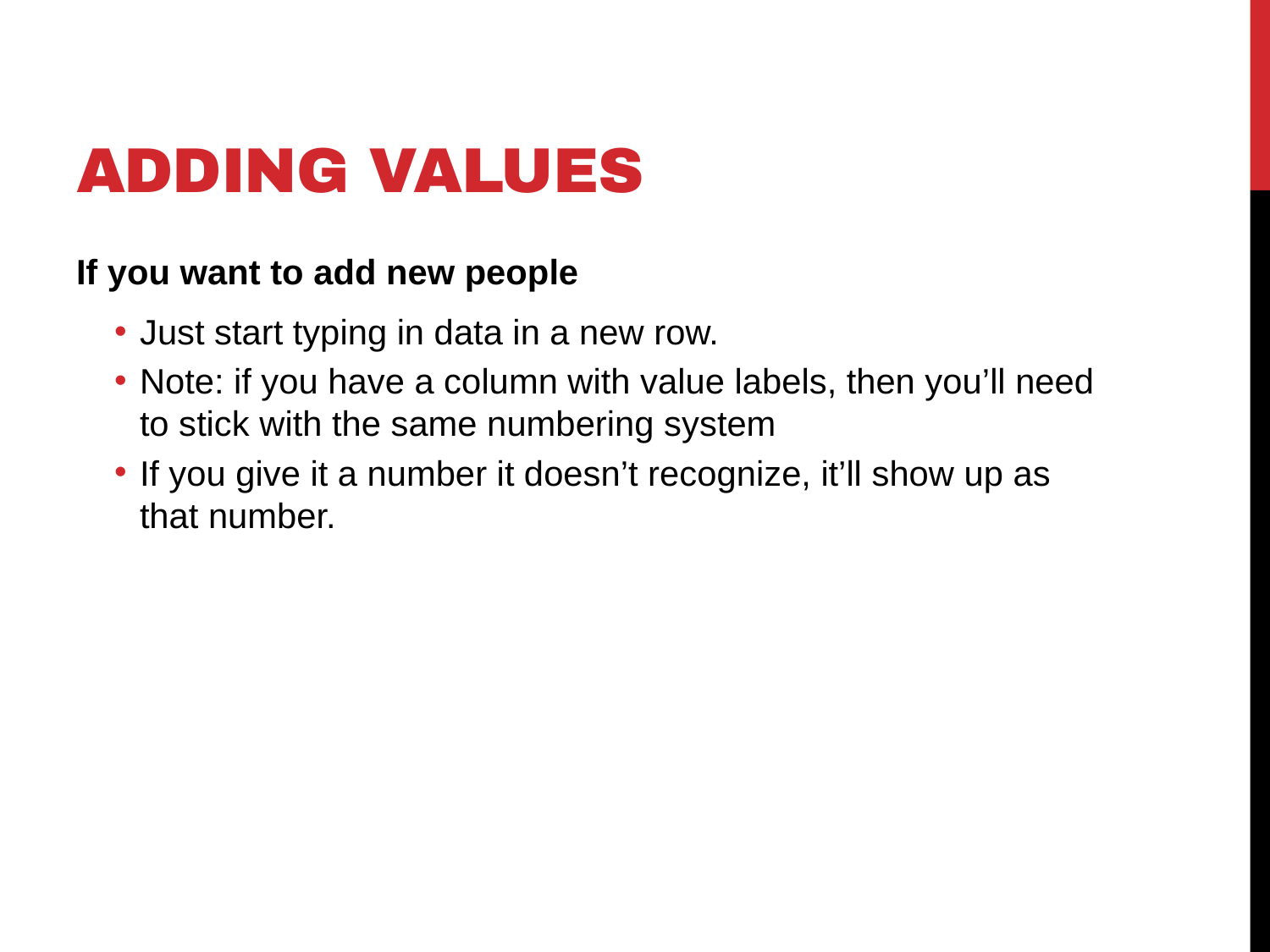

# Adding values
If you want to add new people
Just start typing in data in a new row.
Note: if you have a column with value labels, then you’ll need to stick with the same numbering system
If you give it a number it doesn’t recognize, it’ll show up as that number.